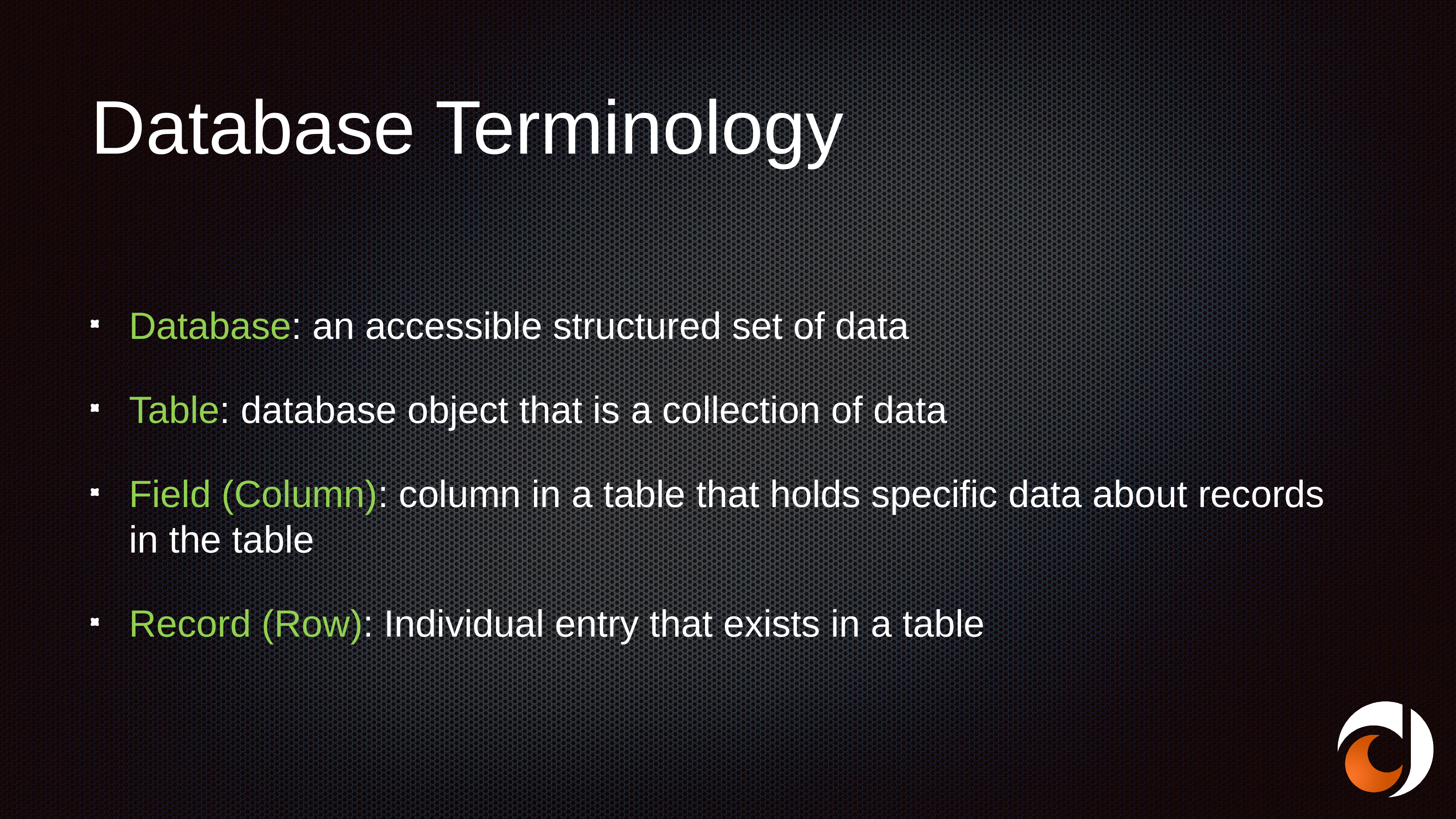

# Database Terminology
Database: an accessible structured set of data
Table: database object that is a collection of data
Field (Column): column in a table that holds specific data about records in the table
Record (Row): Individual entry that exists in a table